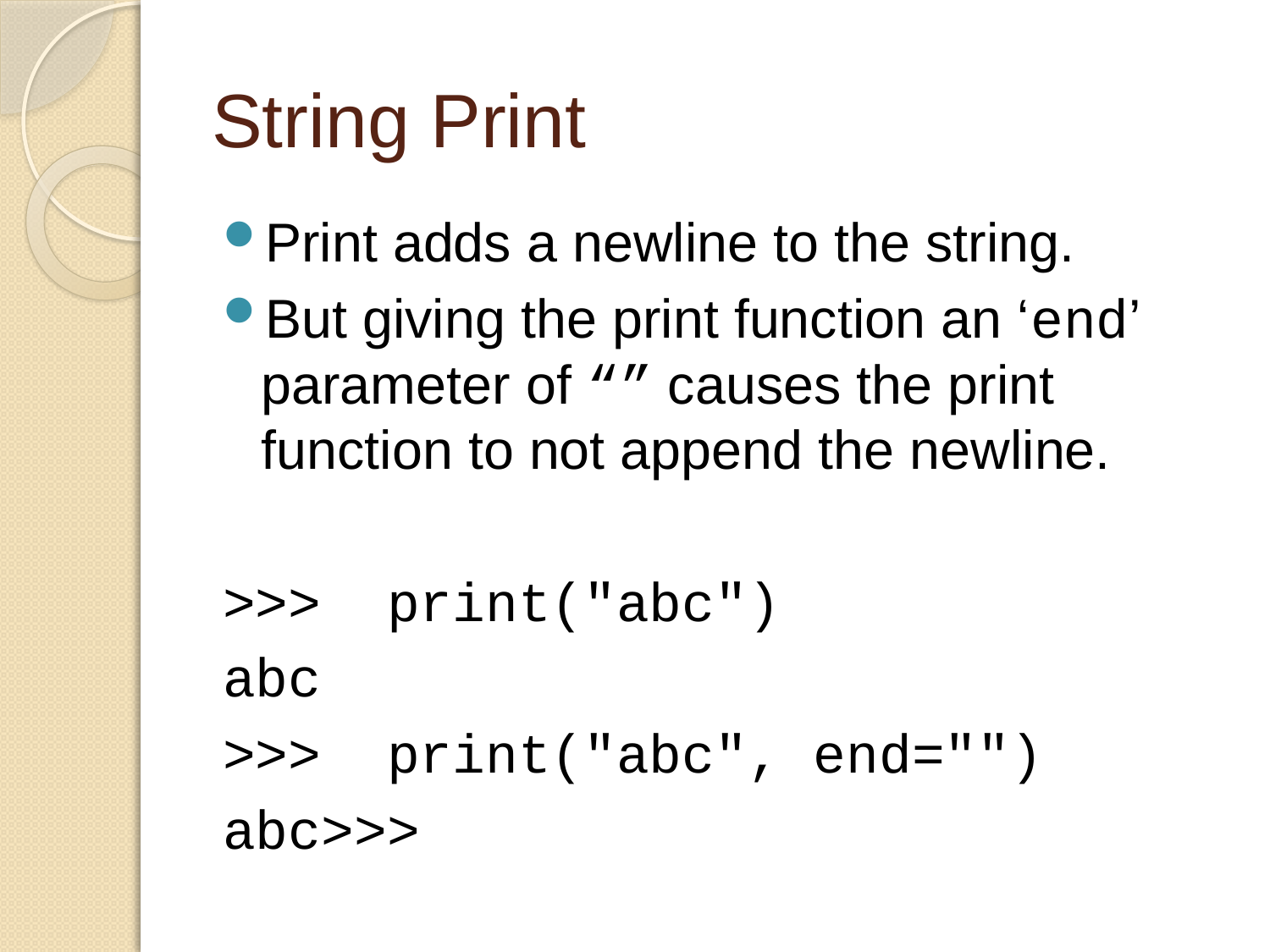

# String Print
Print adds a newline to the string.
But giving the print function an ‘end’ parameter of “” causes the print function to not append the newline.

>>>  print("abc")
abc
>>>  print("abc", end="")
abc>>>